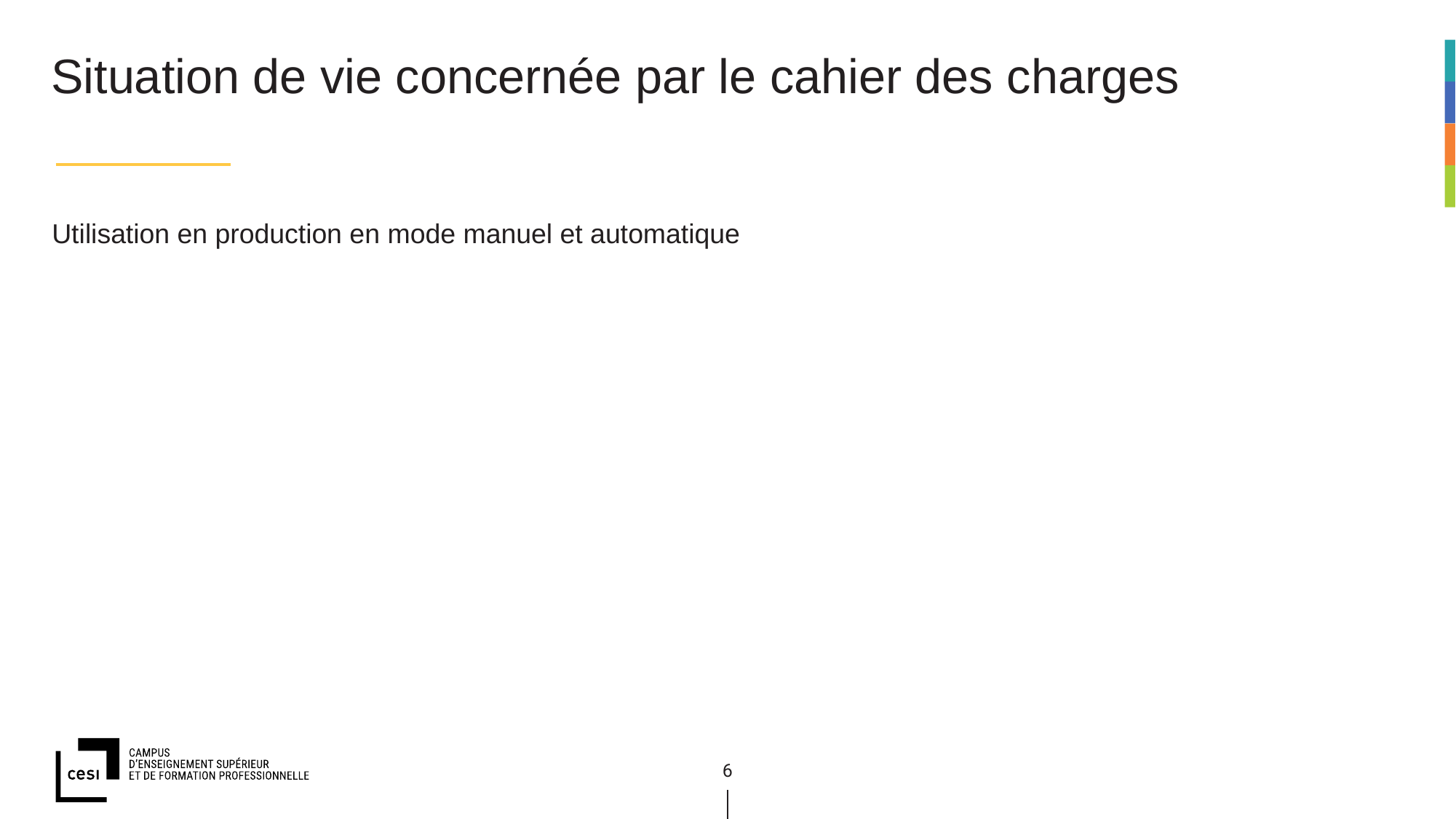

# Situation de vie concernée par le cahier des charges
Utilisation en production en mode manuel et automatique

6